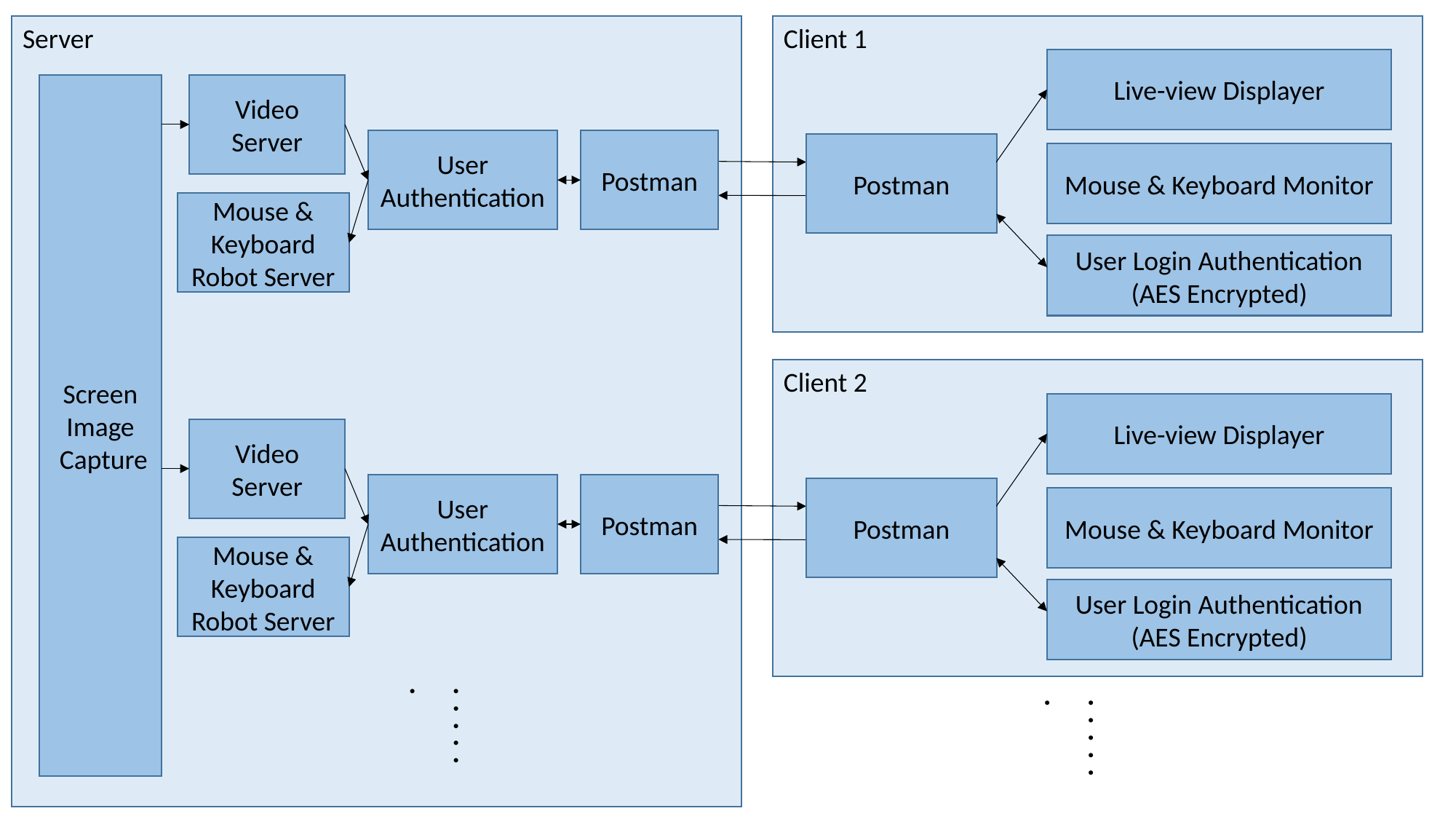

Server

Live-view Displayer
Postman
Mouse & Keyboard Monitor
User Login Authentication
(AES Encrypted)
Video Server
User Authentication
Postman
Mouse & Keyboard Robot Server
Client 1
Client 1
Screen
Image
 Capture
Client 2

Live-view Displayer
Postman
Mouse & Keyboard Monitor
User Login Authentication
(AES Encrypted)
Video Server
User Authentication
Postman
Mouse & Keyboard Robot Server
. . . . . .
. . . . . .